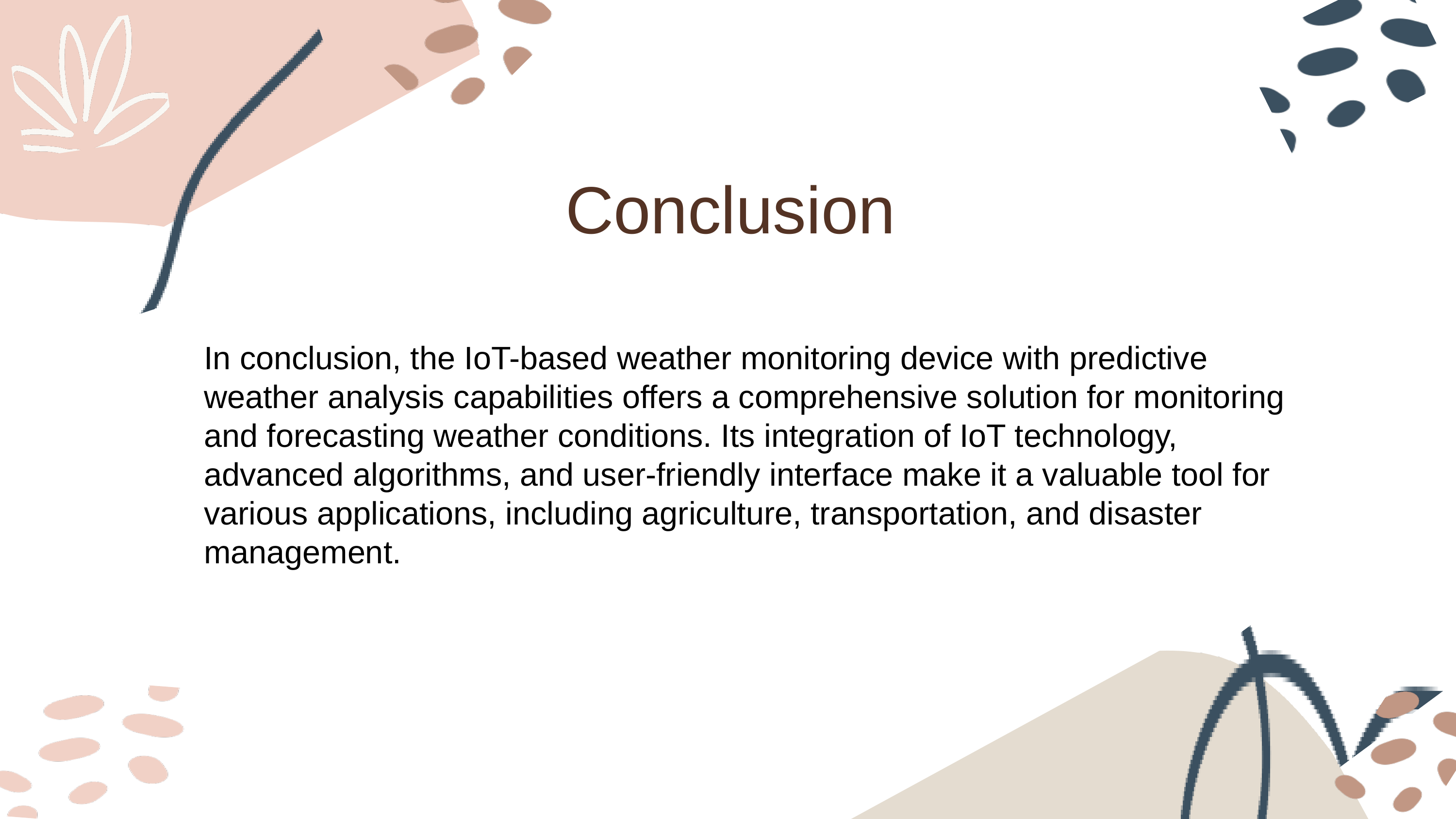

Conclusion

In conclusion, the IoT-based weather monitoring device with predictive weather analysis capabilities offers a comprehensive solution for monitoring and forecasting weather conditions. Its integration of IoT technology, advanced algorithms, and user-friendly interface make it a valuable tool for various applications, including agriculture, transportation, and disaster management.